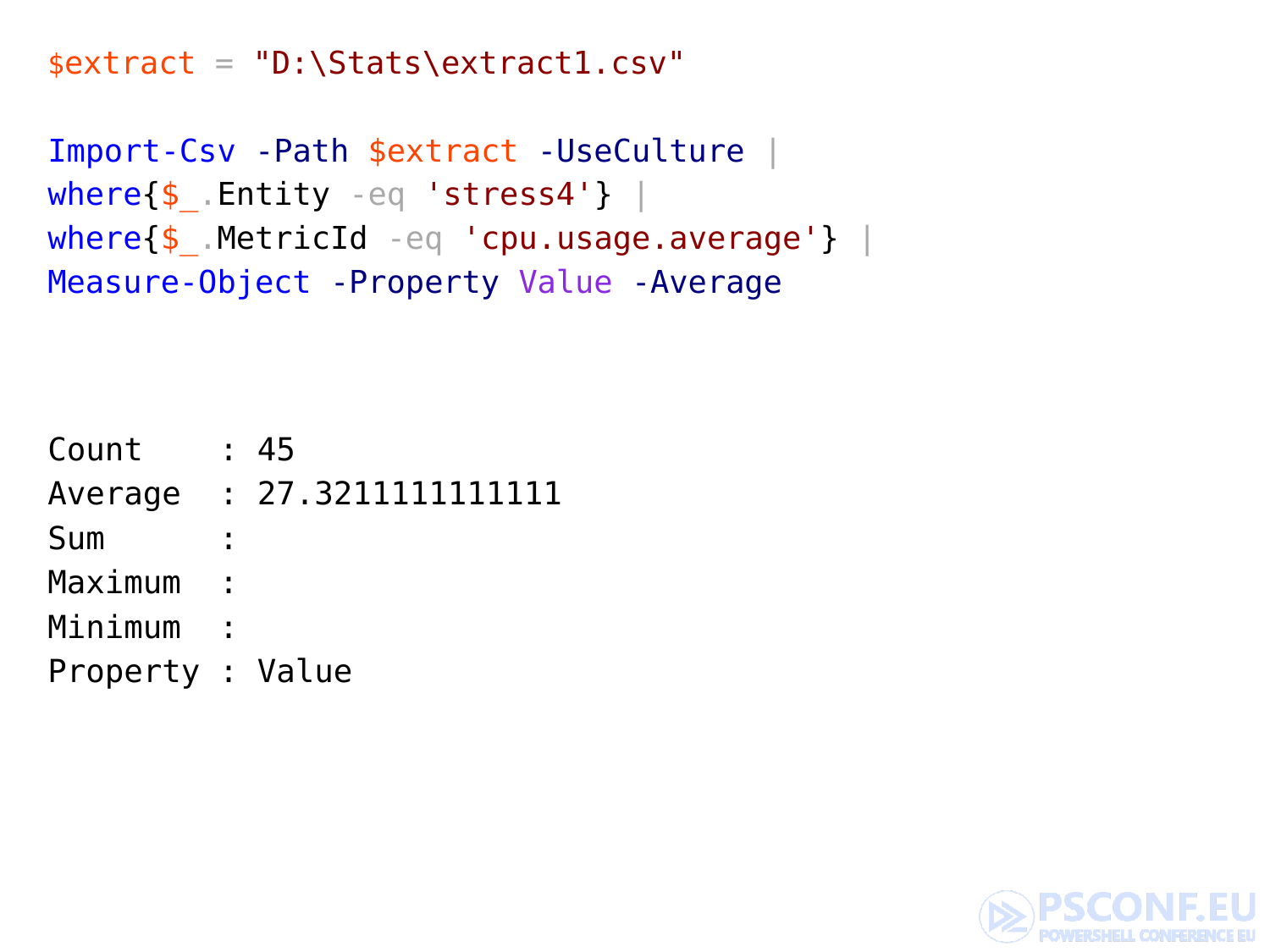

$extract = "D:\Stats\extract1.csv"

Import-Csv -Path $extract -UseCulture |
where{$_.Entity -eq 'stress4'} |
where{$_.MetricId -eq 'cpu.usage.average'} |
Measure-Object -Property Value -Average

Count    : 45
Average  : 27.3211111111111
Sum      :
Maximum  :
Minimum  :
Property : Value